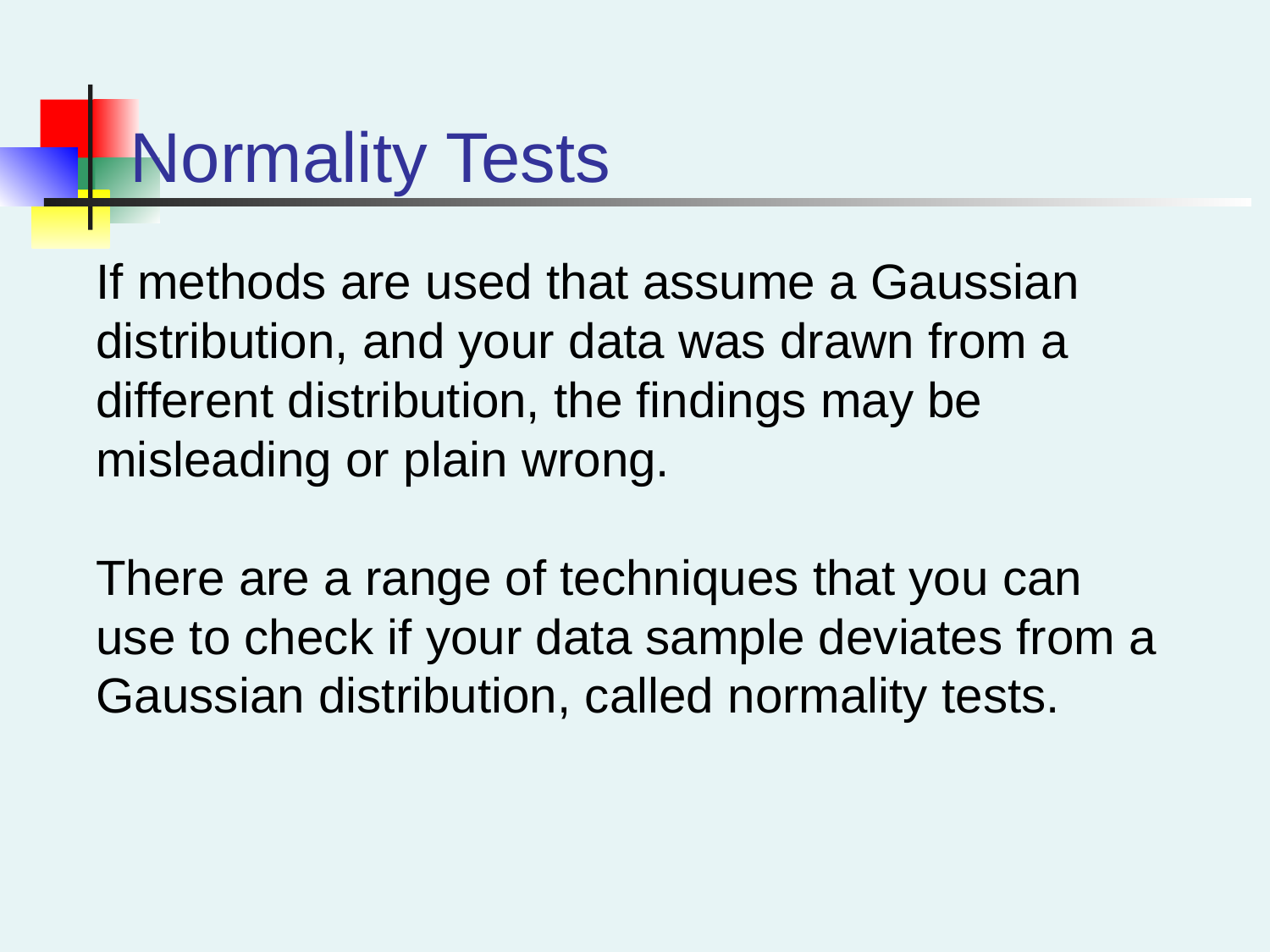

Normality Tests
If methods are used that assume a Gaussian distribution, and your data was drawn from a different distribution, the findings may be misleading or plain wrong.

There are a range of techniques that you can use to check if your data sample deviates from a Gaussian distribution, called normality tests.